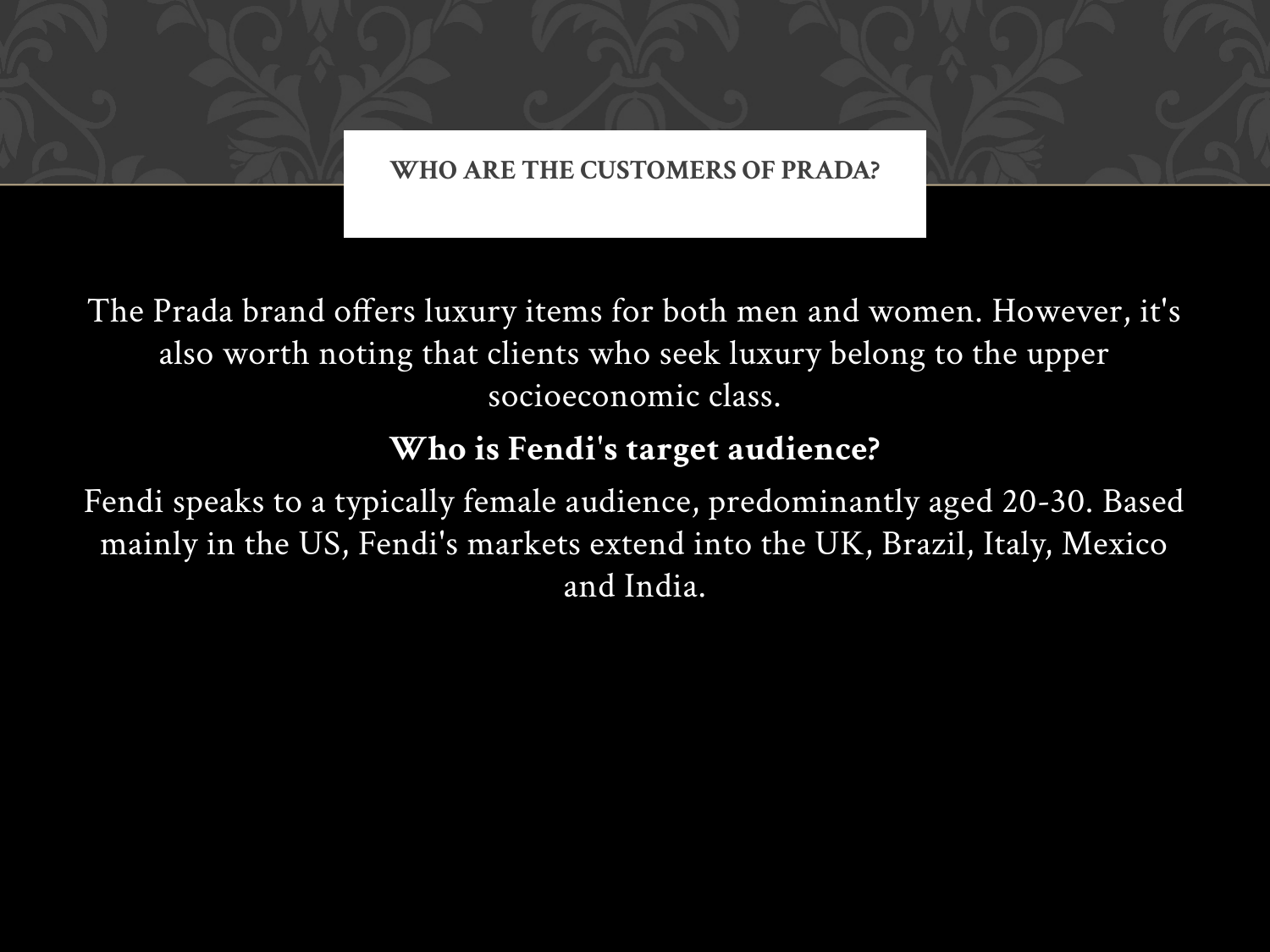

# Who are the customers of Prada?
The Prada brand offers luxury items for both men and women. However, it's also worth noting that clients who seek luxury belong to the upper socioeconomic class.
Who is Fendi's target audience?
Fendi speaks to a typically female audience, predominantly aged 20-30. Based mainly in the US, Fendi's markets extend into the UK, Brazil, Italy, Mexico and India.